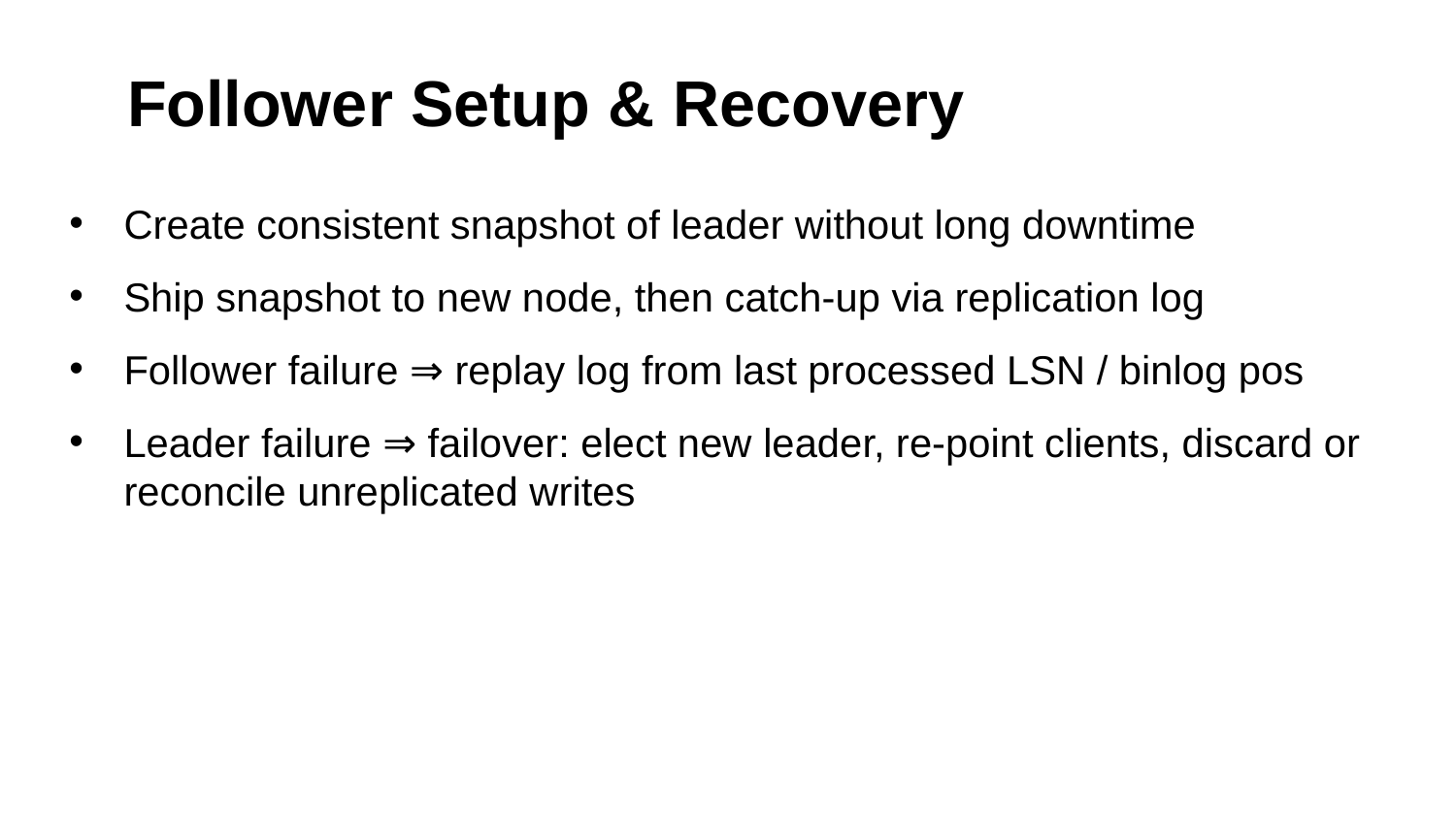

# Follower Setup & Recovery
Create consistent snapshot of leader without long downtime
Ship snapshot to new node, then catch‑up via replication log
Follower failure ⇒ replay log from last processed LSN / binlog pos
Leader failure ⇒ failover: elect new leader, re‑point clients, discard or reconcile unreplicated writes